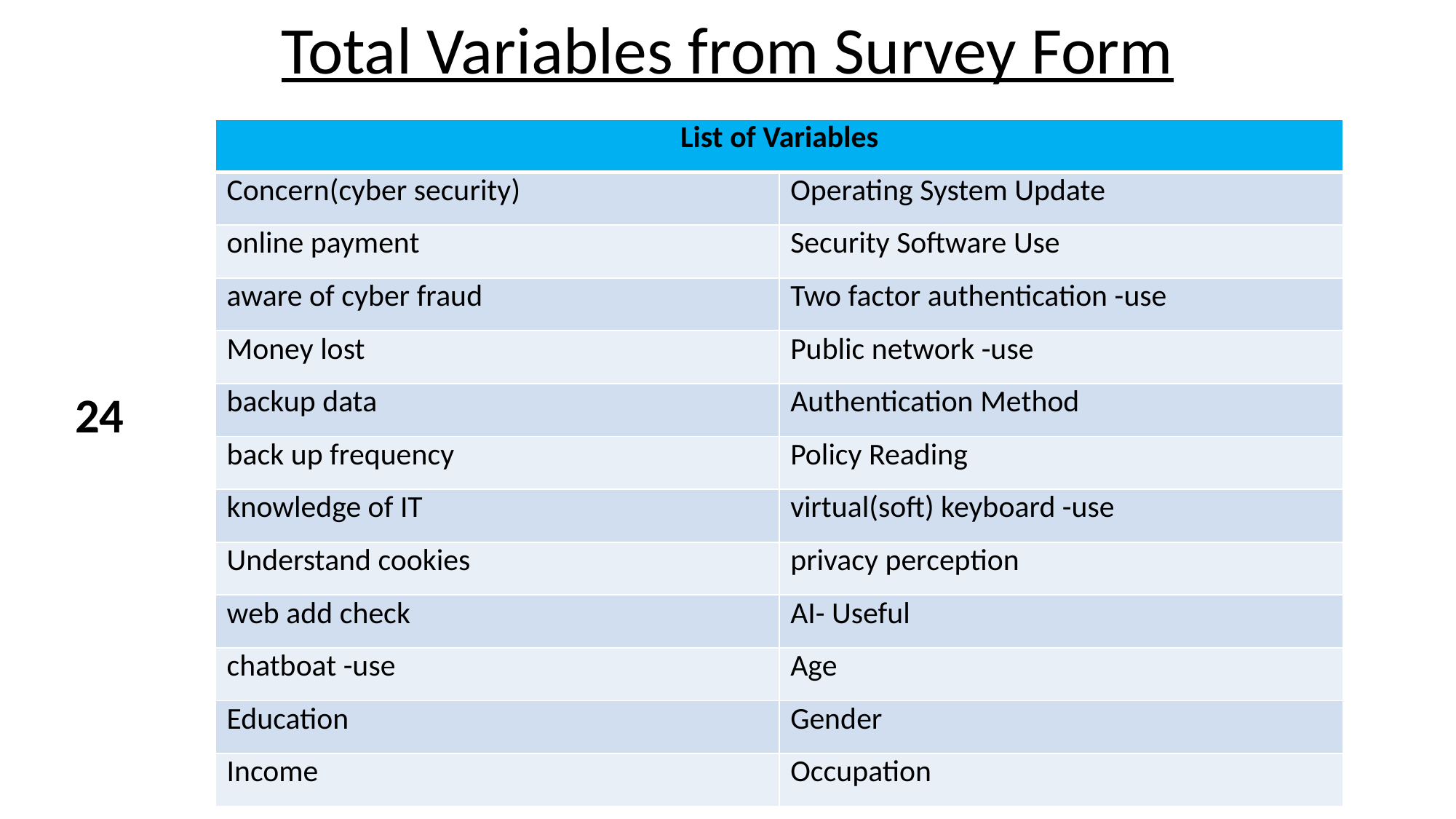

# Total Variables from Survey Form
| List of Variables |  |
| --- | --- |
| Concern(cyber security) | Operating System Update |
| online payment | Security Software Use |
| aware of cyber fraud | Two factor authentication -use |
| Money lost | Public network -use |
| backup data | Authentication Method |
| back up frequency | Policy Reading |
| knowledge of IT | virtual(soft) keyboard -use |
| Understand cookies | privacy perception |
| web add check | AI- Useful |
| chatboat -use | Age |
| Education | Gender |
| Income | Occupation |
24